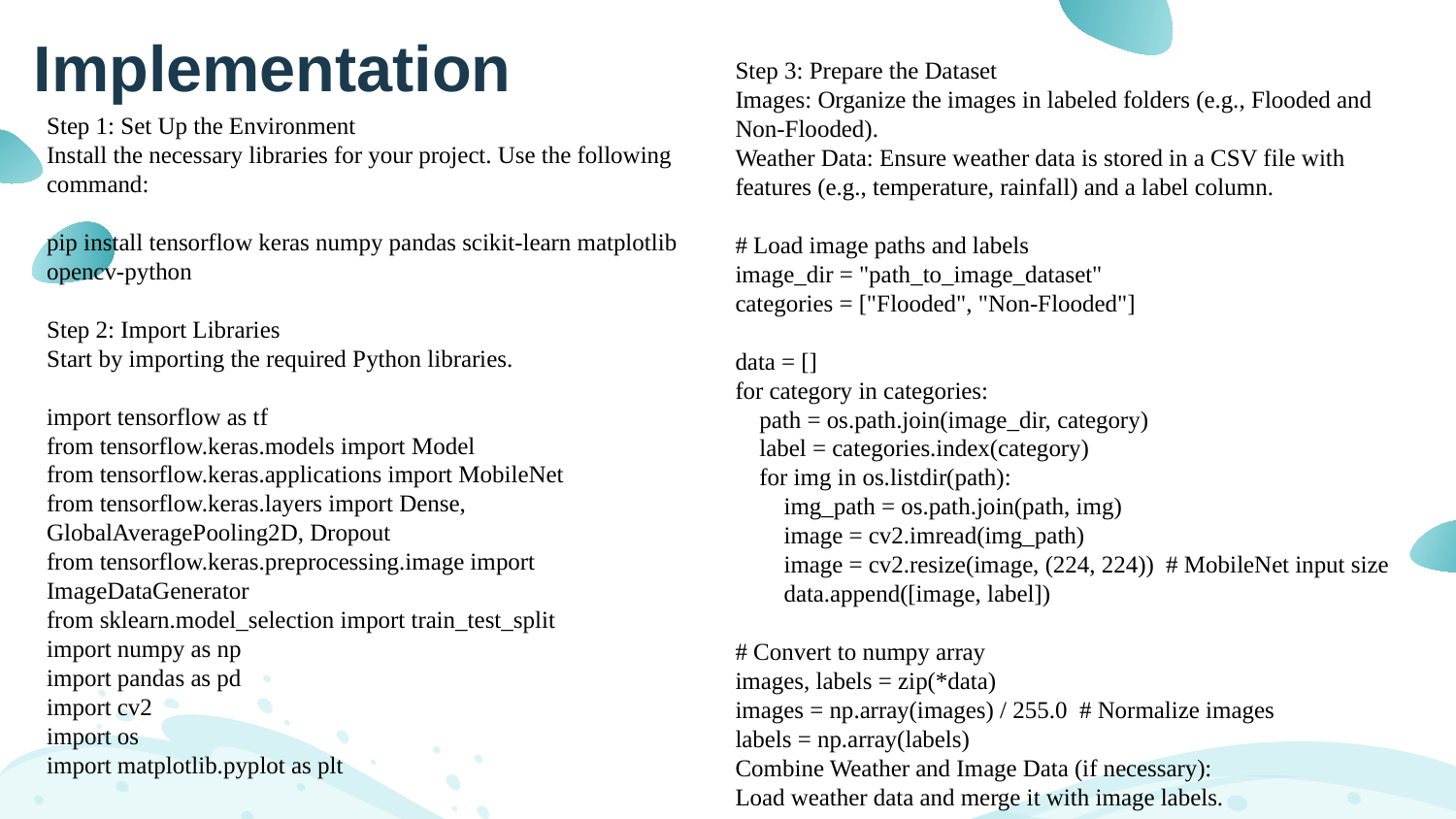

# Implementation
Step 3: Prepare the Dataset
Images: Organize the images in labeled folders (e.g., Flooded and Non-Flooded).
Weather Data: Ensure weather data is stored in a CSV file with features (e.g., temperature, rainfall) and a label column.

# Load image paths and labels
image_dir = "path_to_image_dataset"
categories = ["Flooded", "Non-Flooded"]

data = []
for category in categories:
    path = os.path.join(image_dir, category)
    label = categories.index(category)
    for img in os.listdir(path):
        img_path = os.path.join(path, img)
        image = cv2.imread(img_path)
        image = cv2.resize(image, (224, 224))  # MobileNet input size
        data.append([image, label])

# Convert to numpy array
images, labels = zip(*data)
images = np.array(images) / 255.0  # Normalize images
labels = np.array(labels)
Combine Weather and Image Data (if necessary):
Load weather data and merge it with image labels.

Step 1: Set Up the Environment
Install the necessary libraries for your project. Use the following command:

pip install tensorflow keras numpy pandas scikit-learn matplotlib opencv-python

Step 2: Import Libraries
Start by importing the required Python libraries.

import tensorflow as tf
from tensorflow.keras.models import Model
from tensorflow.keras.applications import MobileNet
from tensorflow.keras.layers import Dense, GlobalAveragePooling2D, Dropout
from tensorflow.keras.preprocessing.image import ImageDataGenerator
from sklearn.model_selection import train_test_split
import numpy as np
import pandas as pd
import cv2
import os
import matplotlib.pyplot as plt